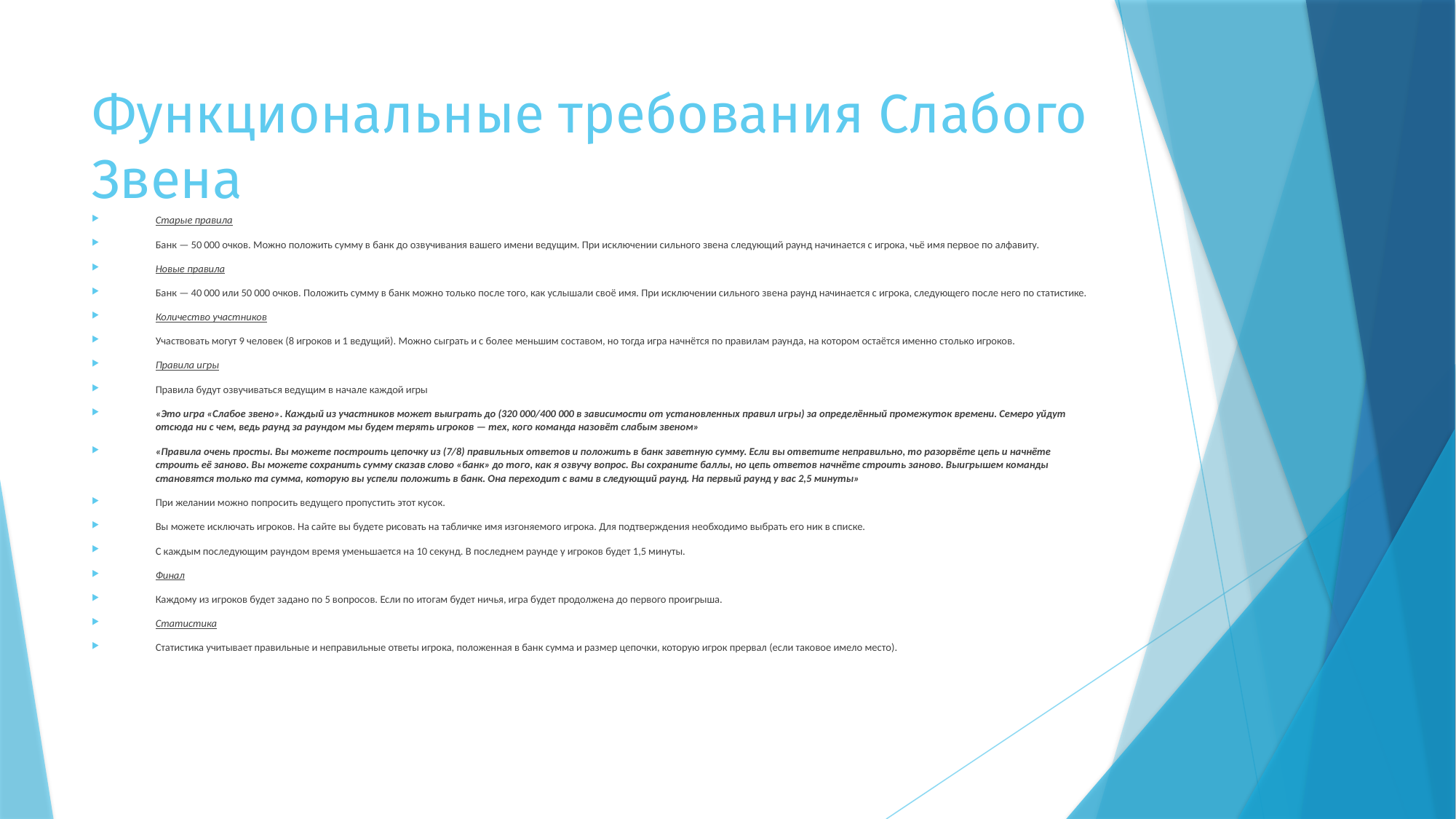

# Функциональные требования Слабого Звена
Старые правила
Банк — 50 000 очков. Можно положить сумму в банк до озвучивания вашего имени ведущим. При исключении сильного звена следующий раунд начинается с игрока, чьё имя первое по алфавиту.
Новые правила
Банк — 40 000 или 50 000 очков. Положить сумму в банк можно только после того, как услышали своё имя. При исключении сильного звена раунд начинается с игрока, следующего после него по статистике.
Количество участников
Участвовать могут 9 человек (8 игроков и 1 ведущий). Можно сыграть и с более меньшим составом, но тогда игра начнётся по правилам раунда, на котором остаётся именно столько игроков.
Правила игры
Правила будут озвучиваться ведущим в начале каждой игры
«Это игра «Слабое звено». Каждый из участников может выиграть до (320 000/400 000 в зависимости от установленных правил игры) за определённый промежуток времени. Семеро уйдут отсюда ни с чем, ведь раунд за раундом мы будем терять игроков — тех, кого команда назовёт слабым звеном»
«Правила очень просты. Вы можете построить цепочку из (7/8) правильных ответов и положить в банк заветную сумму. Если вы ответите неправильно, то разорвёте цепь и начнёте строить её заново. Вы можете сохранить сумму сказав слово «банк» до того, как я озвучу вопрос. Вы сохраните баллы, но цепь ответов начнёте строить заново. Выигрышем команды становятся только та сумма, которую вы успели положить в банк. Она переходит с вами в следующий раунд. На первый раунд у вас 2,5 минуты»
При желании можно попросить ведущего пропустить этот кусок.
Вы можете исключать игроков. На сайте вы будете рисовать на табличке имя изгоняемого игрока. Для подтверждения необходимо выбрать его ник в списке.
С каждым последующим раундом время уменьшается на 10 секунд. В последнем раунде у игроков будет 1,5 минуты.
Финал
Каждому из игроков будет задано по 5 вопросов. Если по итогам будет ничья, игра будет продолжена до первого проигрыша.
Статистика
Статистика учитывает правильные и неправильные ответы игрока, положенная в банк сумма и размер цепочки, которую игрок прервал (если таковое имело место).